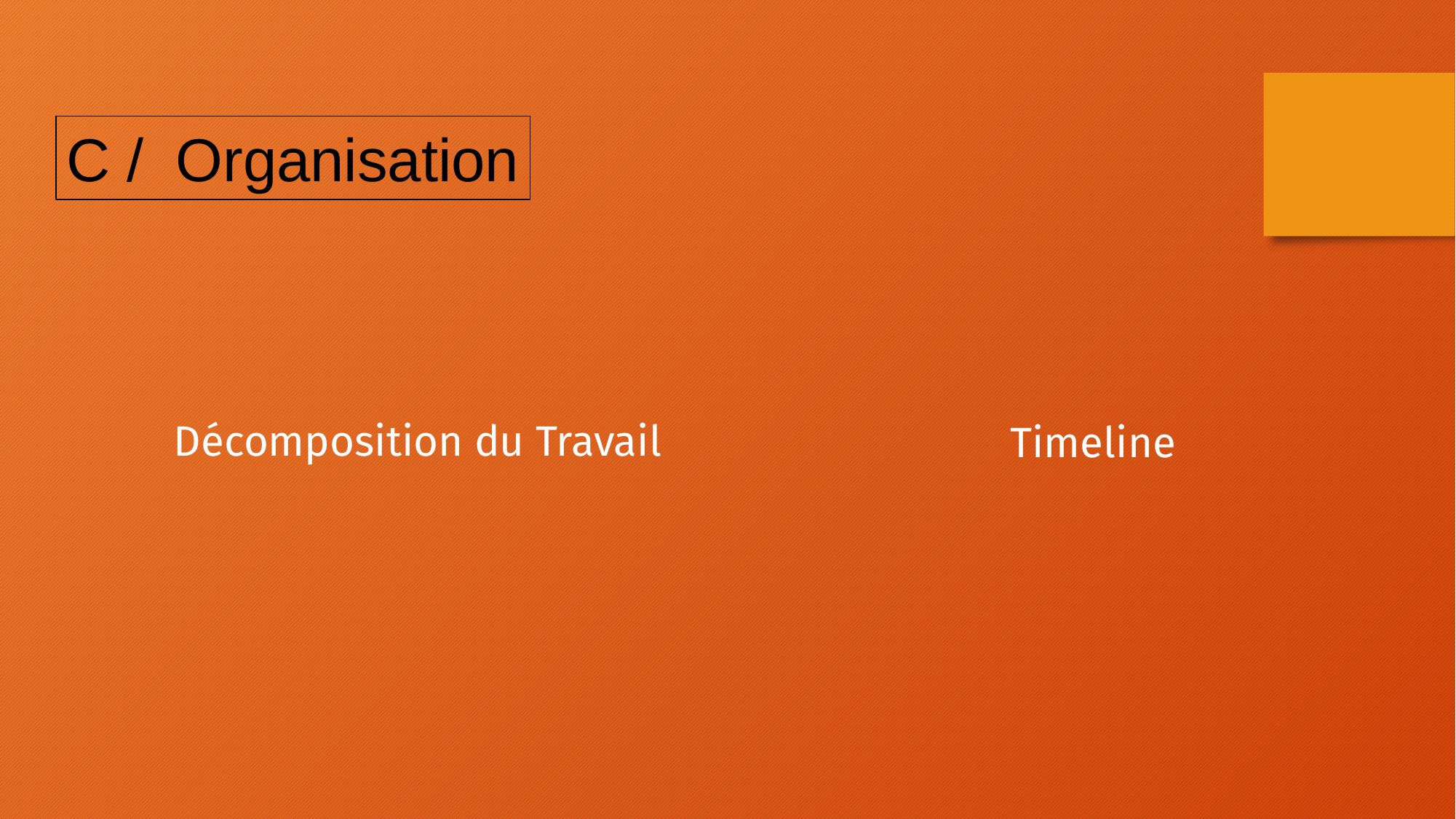

C /	Organisation
Décomposition du Travail
Timeline